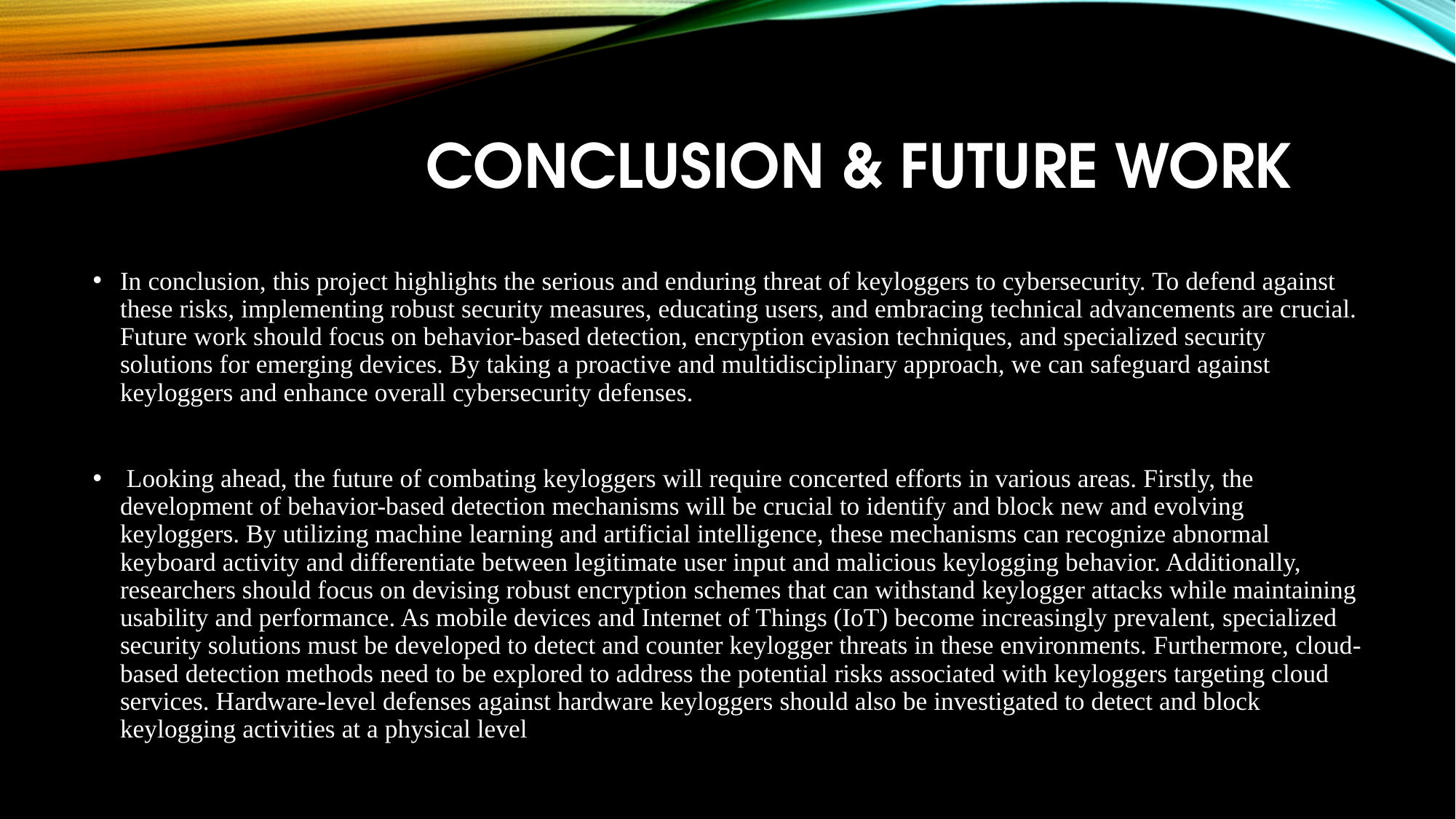

# Conclusion & Future Work
In conclusion, this project highlights the serious and enduring threat of keyloggers to cybersecurity. To defend against these risks, implementing robust security measures, educating users, and embracing technical advancements are crucial. Future work should focus on behavior-based detection, encryption evasion techniques, and specialized security solutions for emerging devices. By taking a proactive and multidisciplinary approach, we can safeguard against keyloggers and enhance overall cybersecurity defenses.

 Looking ahead, the future of combating keyloggers will require concerted efforts in various areas. Firstly, the development of behavior-based detection mechanisms will be crucial to identify and block new and evolving keyloggers. By utilizing machine learning and artificial intelligence, these mechanisms can recognize abnormal keyboard activity and differentiate between legitimate user input and malicious keylogging behavior. Additionally, researchers should focus on devising robust encryption schemes that can withstand keylogger attacks while maintaining usability and performance. As mobile devices and Internet of Things (IoT) become increasingly prevalent, specialized security solutions must be developed to detect and counter keylogger threats in these environments. Furthermore, cloud-based detection methods need to be explored to address the potential risks associated with keyloggers targeting cloud services. Hardware-level defenses against hardware keyloggers should also be investigated to detect and block keylogging activities at a physical level